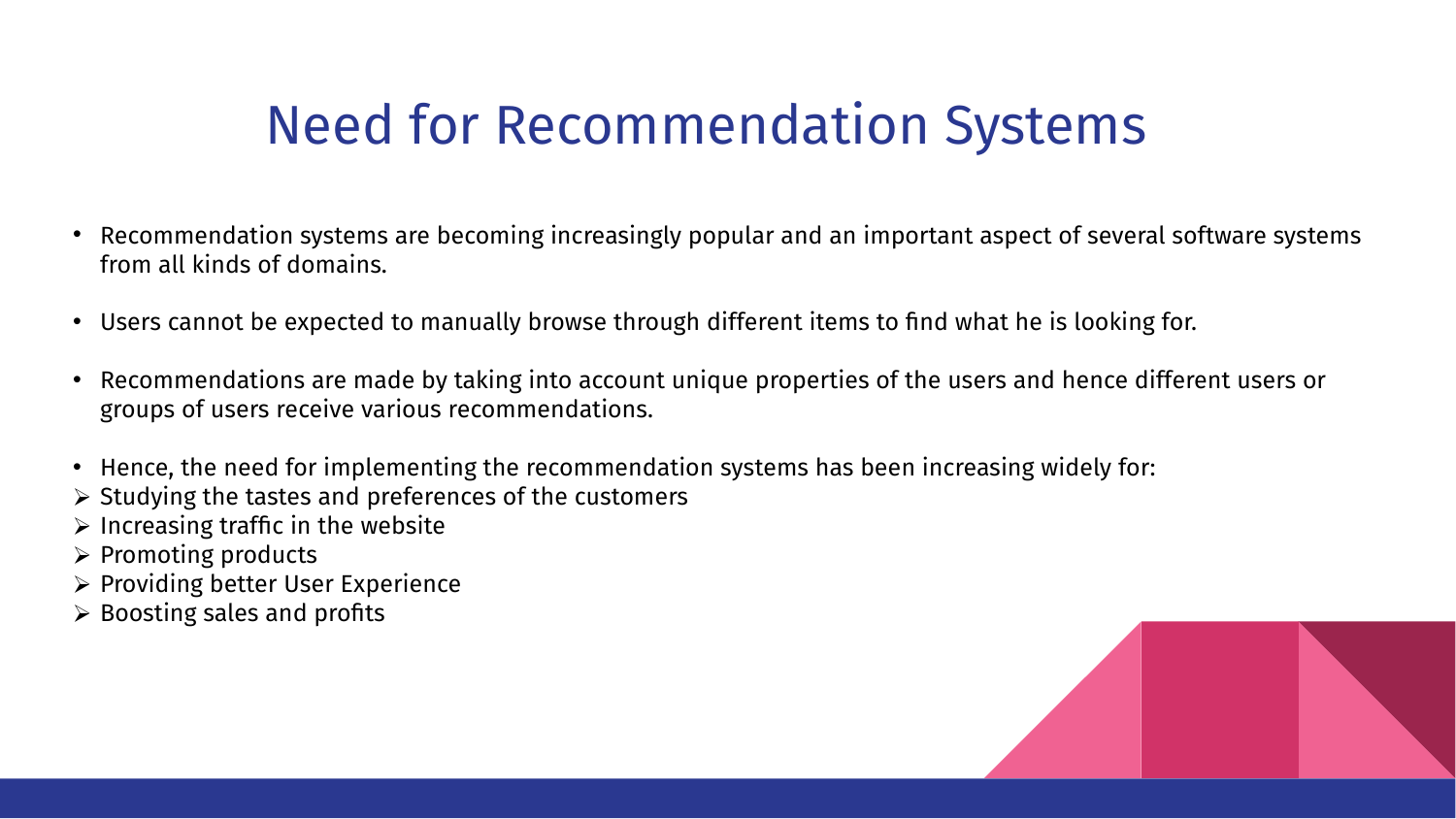

Need for Recommendation Systems
Recommendation systems are becoming increasingly popular and an important aspect of several software systems from all kinds of domains.

Users cannot be expected to manually browse through different items to find what he is looking for.

Recommendations are made by taking into account unique properties of the users and hence different users or groups of users receive various recommendations.

Hence, the need for implementing the recommendation systems has been increasing widely for:
Studying the tastes and preferences of the customers
Increasing traffic in the website
Promoting products
Providing better User Experience
Boosting sales and profits